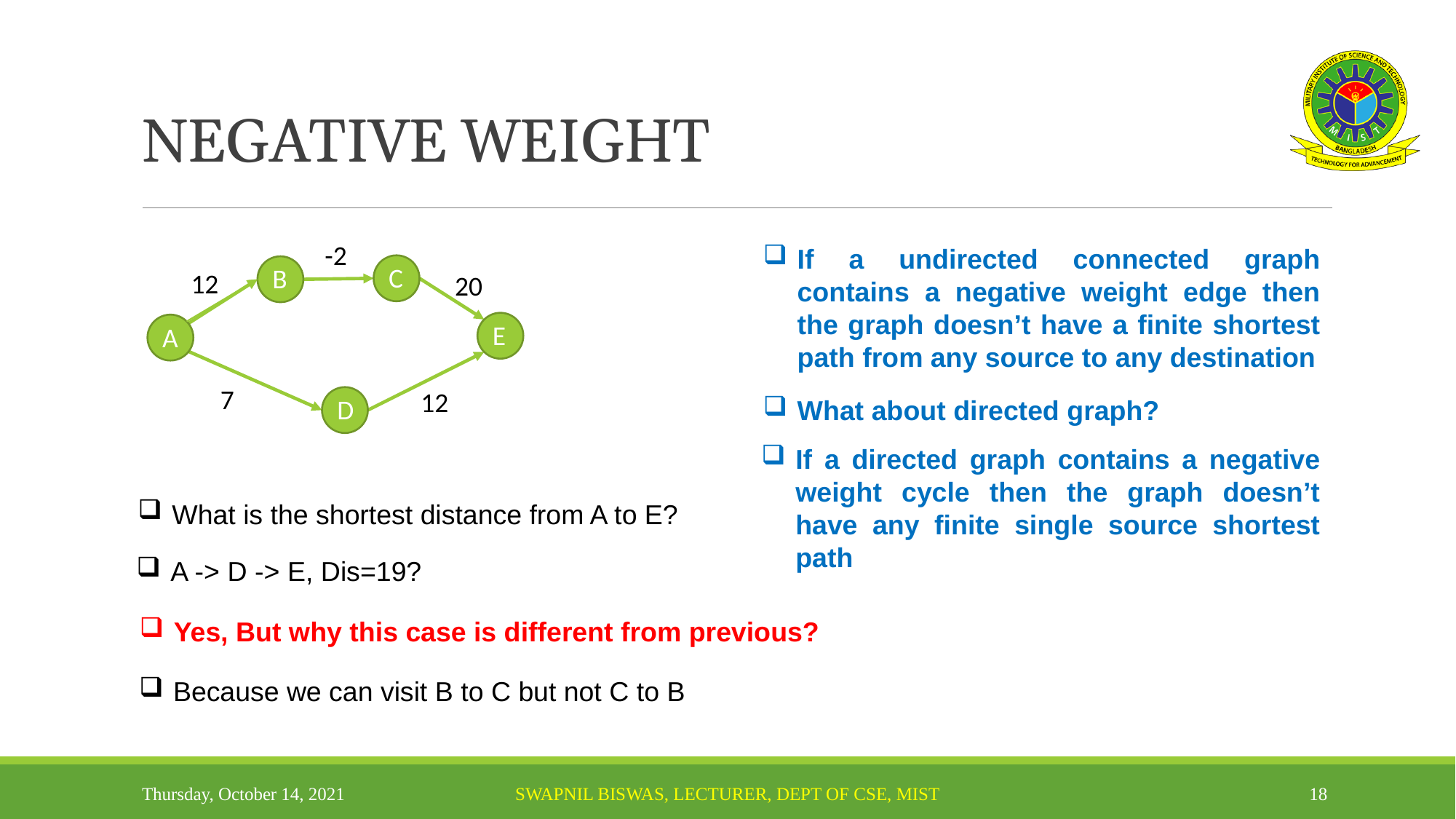

# NEGATIVE WEIGHT
-2
If a undirected connected graph contains a negative weight edge then the graph doesn’t have a finite shortest path from any source to any destination

C

B
12
20

E

A
7
12

D
What about directed graph?
If a directed graph contains a negative weight cycle then the graph doesn’t have any finite single source shortest path
What is the shortest distance from A to E?
A -> D -> E, Dis=19?
Yes, But why this case is different from previous?
Because we can visit B to C but not C to B
Thursday, October 14, 2021
Swapnil Biswas, Lecturer, Dept of CSE, MIST
18